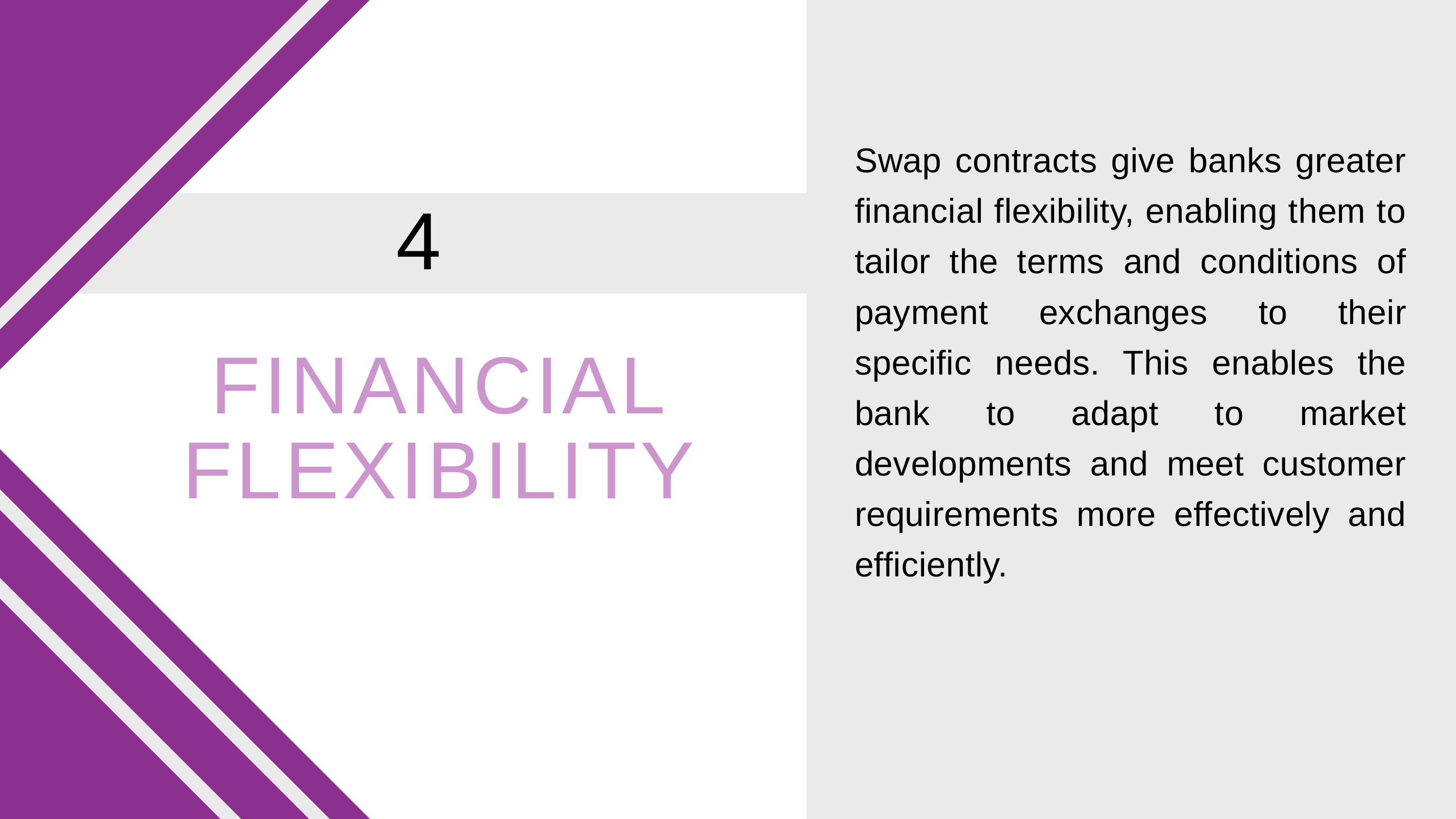

Swap contracts give banks greater financial flexibility, enabling them to tailor the terms and conditions of payment exchanges to their specific needs. This enables the bank to adapt to market developments and meet customer requirements more effectively and efficiently.

4
FINANCIAL FLEXIBILITY